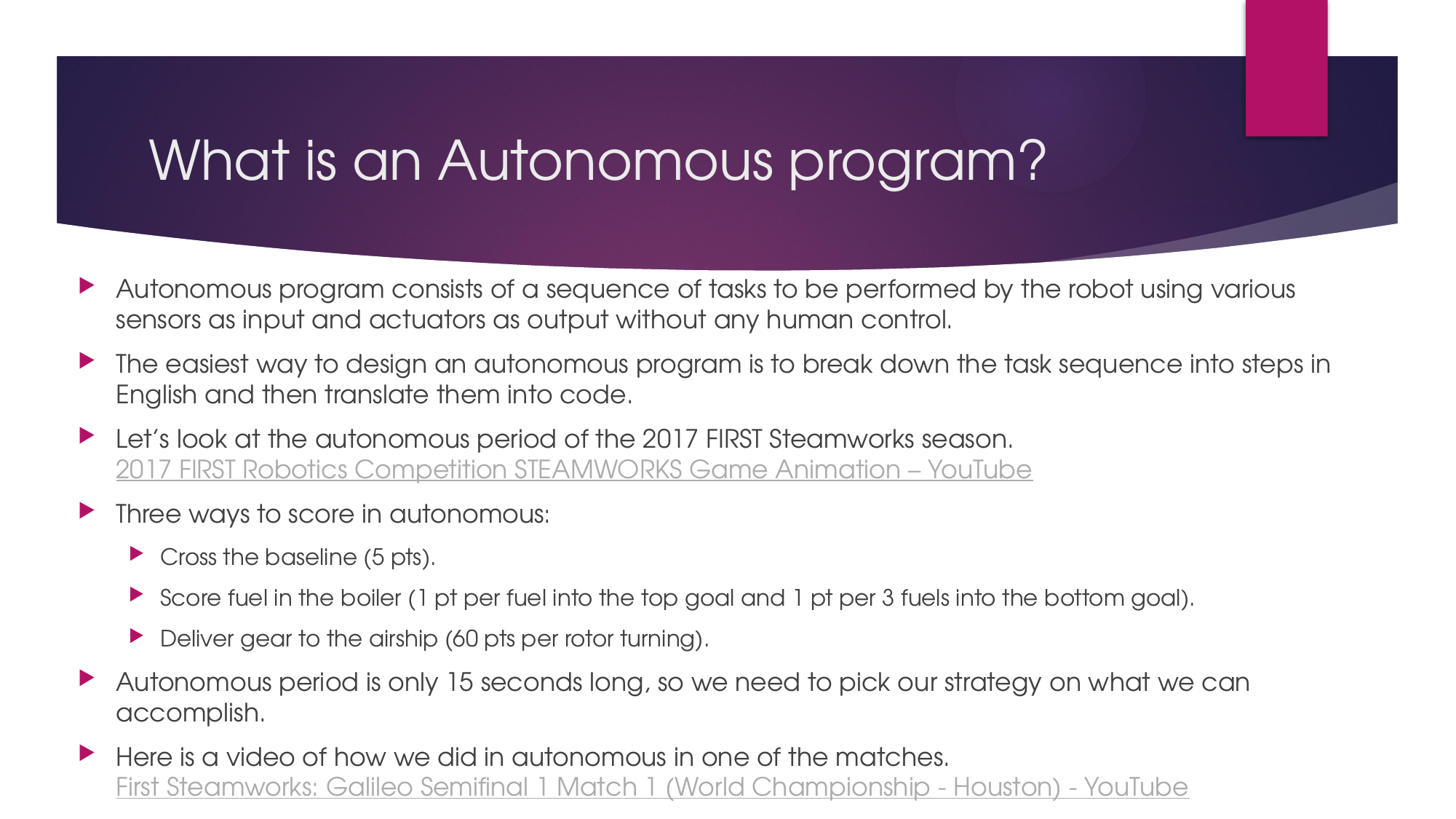

# What is an Autonomous program?
Autonomous program consists of a sequence of tasks to be performed by the robot using various sensors as input and actuators as output without any human control.
The easiest way to design an autonomous program is to break down the task sequence into steps in English and then translate them into code.
Let’s look at the autonomous period of the 2017 FIRST Steamworks season. 2017 FIRST Robotics Competition STEAMWORKS Game Animation – YouTube
Three ways to score in autonomous:
Cross the baseline (5 pts).
Score fuel in the boiler (1 pt per fuel into the top goal and 1 pt per 3 fuels into the bottom goal).
Deliver gear to the airship (60 pts per rotor turning).
Autonomous period is only 15 seconds long, so we need to pick our strategy on what we can accomplish.
Here is a video of how we did in autonomous in one of the matches.
First Steamworks: Galileo Semifinal 1 Match 1 (World Championship - Houston) - YouTube